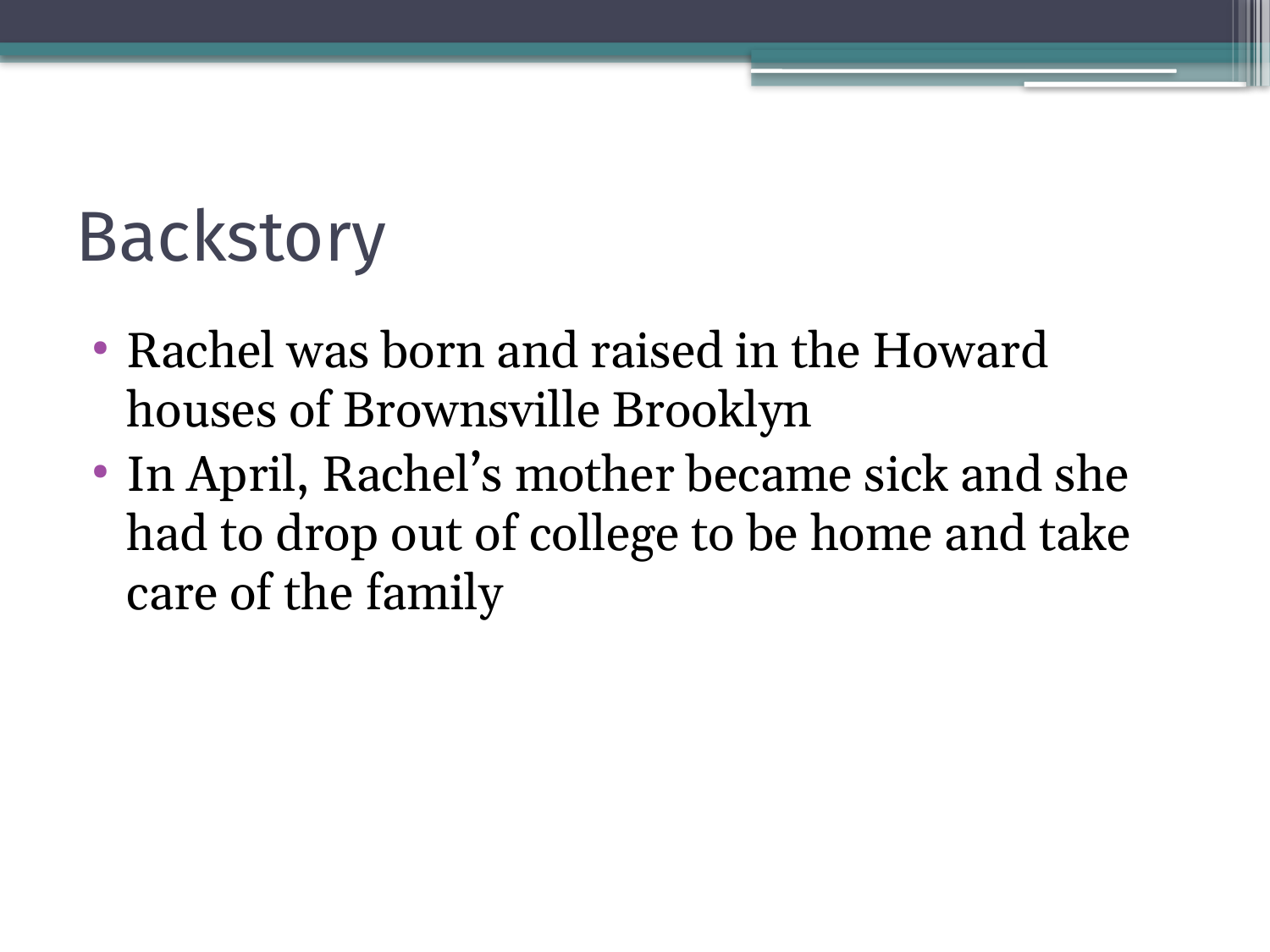

# Backstory
Rachel was born and raised in the Howard houses of Brownsville Brooklyn
In April, Rachel’s mother became sick and she had to drop out of college to be home and take care of the family